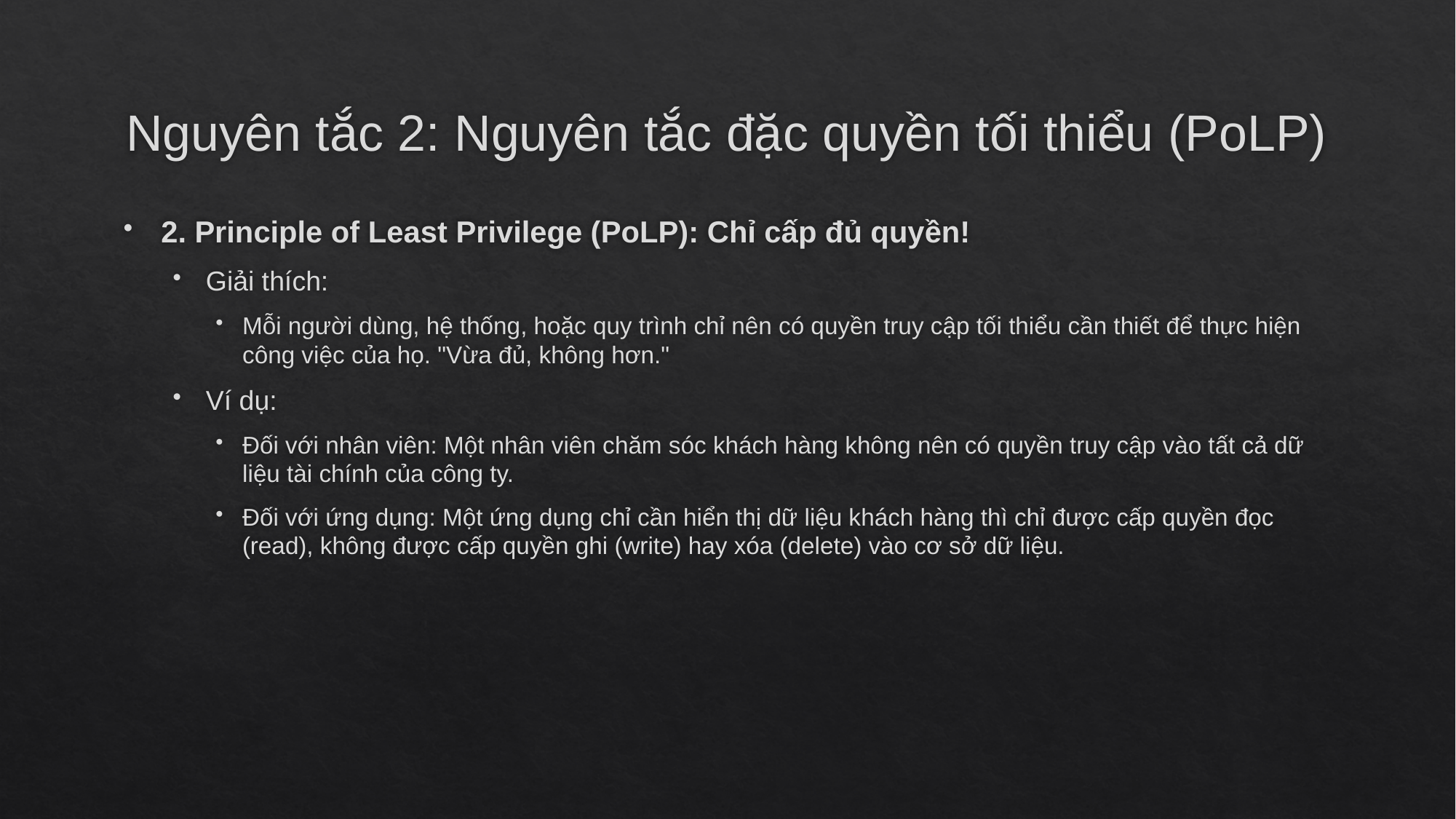

# Nguyên tắc 2: Nguyên tắc đặc quyền tối thiểu (PoLP)
2. Principle of Least Privilege (PoLP): Chỉ cấp đủ quyền!
Giải thích:
Mỗi người dùng, hệ thống, hoặc quy trình chỉ nên có quyền truy cập tối thiểu cần thiết để thực hiện công việc của họ. "Vừa đủ, không hơn."
Ví dụ:
Đối với nhân viên: Một nhân viên chăm sóc khách hàng không nên có quyền truy cập vào tất cả dữ liệu tài chính của công ty.
Đối với ứng dụng: Một ứng dụng chỉ cần hiển thị dữ liệu khách hàng thì chỉ được cấp quyền đọc (read), không được cấp quyền ghi (write) hay xóa (delete) vào cơ sở dữ liệu.